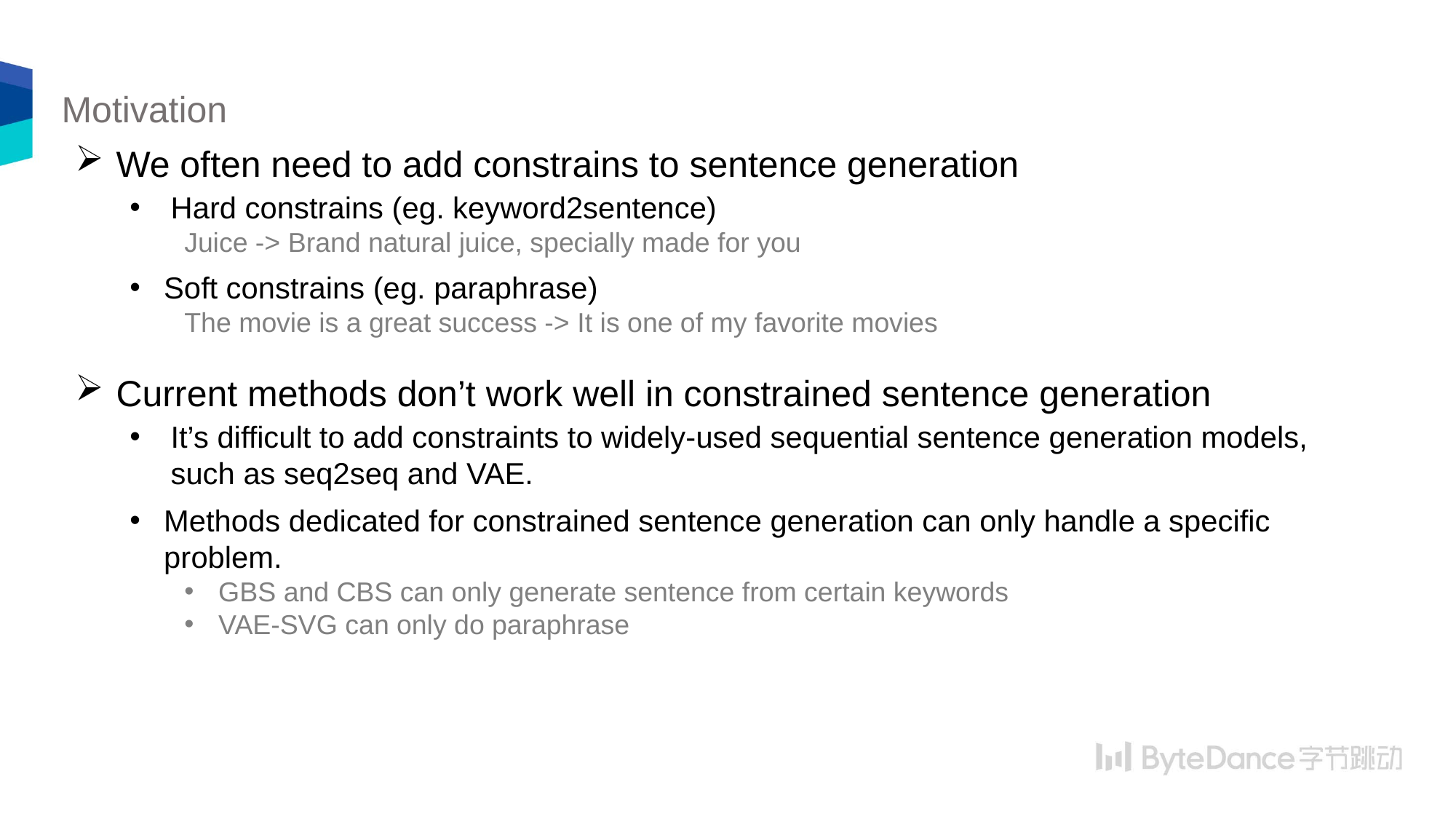

Motivation
We often need to add constrains to sentence generation

Hard constrains (eg. keyword2sentence)
Juice -> Brand natural juice, specially made for you

Soft constrains (eg. paraphrase)
The movie is a great success -> It is one of my favorite movies

Current methods don’t work well in constrained sentence generation

It’s difficult to add constraints to widely-used sequential sentence generation models, such as seq2seq and VAE.

Methods dedicated for constrained sentence generation can only handle a specific problem.
GBS and CBS can only generate sentence from certain keywords
VAE-SVG can only do paraphrase